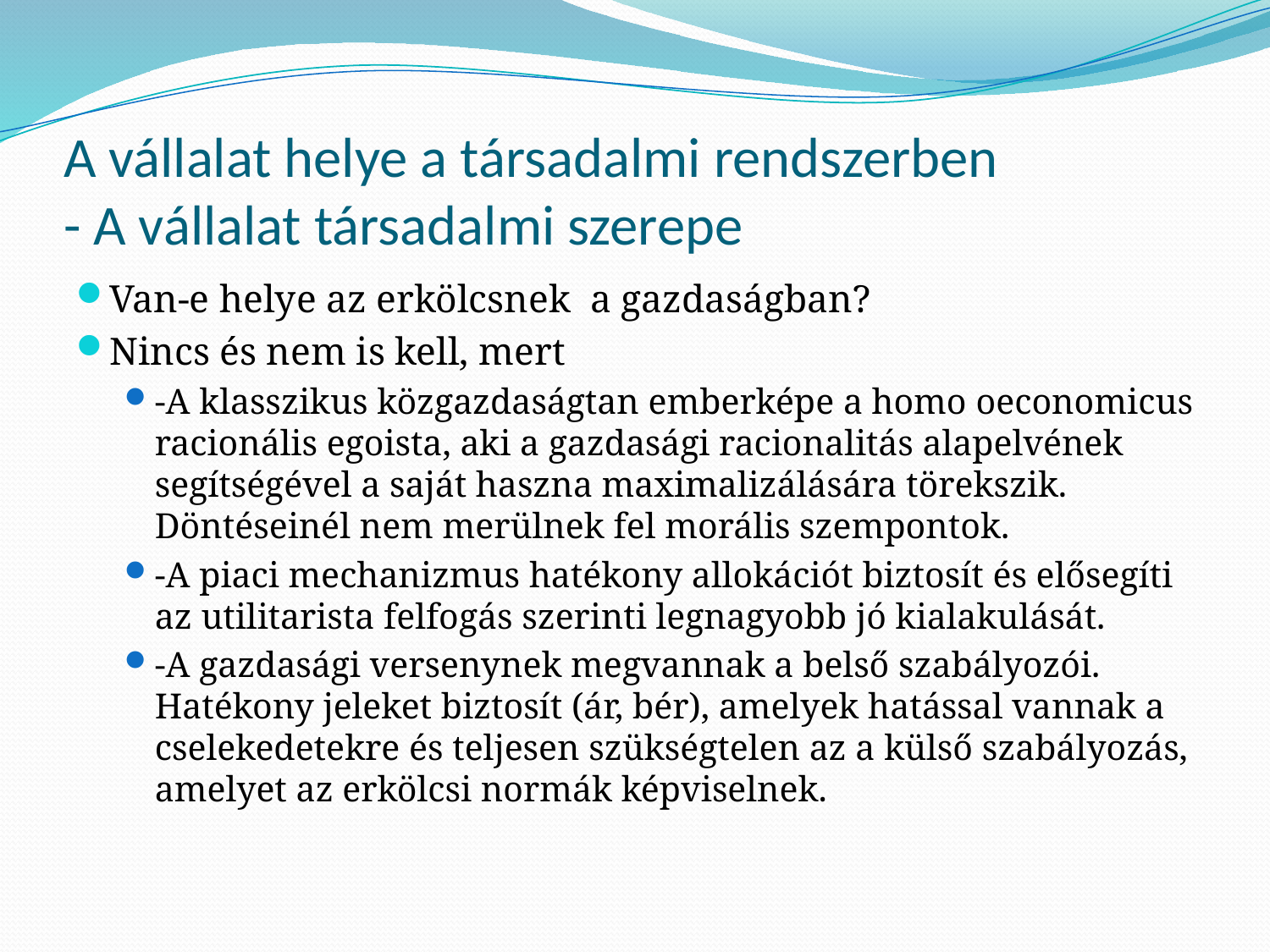

# A vállalat helye a társadalmi rendszerben - A vállalat társadalmi szerepe
Van-e helye az erkölcsnek  a gazdaságban?
Nincs és nem is kell, mert
-A klasszikus közgazdaságtan emberképe a homo oeconomicus racionális egoista, aki a gazdasági racionalitás alapelvének segítségével a saját haszna maximalizálására törekszik. Döntéseinél nem merülnek fel morális szempontok.
-A piaci mechanizmus hatékony allokációt biztosít és elősegíti az utilitarista felfogás szerinti legnagyobb jó kialakulását.
-A gazdasági versenynek megvannak a belső szabályozói. Hatékony jeleket biztosít (ár, bér), amelyek hatással vannak a cselekedetekre és teljesen szükségtelen az a külső szabályozás, amelyet az erkölcsi normák képviselnek.